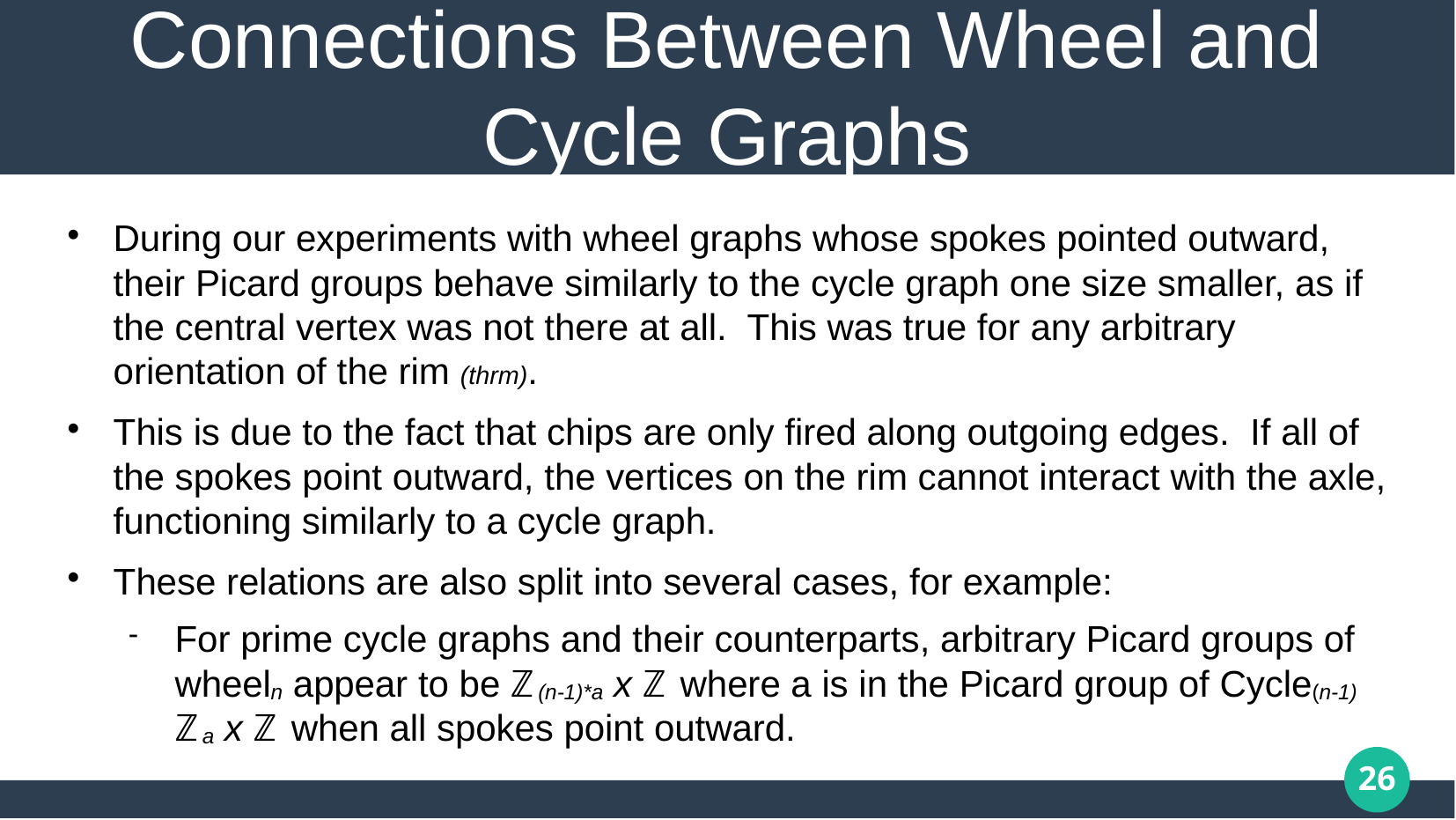

# Connections Between Wheel and Cycle Graphs
During our experiments with wheel graphs whose spokes pointed outward, their Picard groups behave similarly to the cycle graph one size smaller, as if the central vertex was not there at all.  This was true for any arbitrary orientation of the rim (thrm).
This is due to the fact that chips are only fired along outgoing edges.  If all of the spokes point outward, the vertices on the rim cannot interact with the axle, functioning similarly to a cycle graph.
These relations are also split into several cases, for example:
For prime cycle graphs and their counterparts, arbitrary Picard groups of wheeln appear to be ℤ(n-1)*a x ℤ where a is in the Picard group of Cycle(n-1) ℤa x ℤ when all spokes point outward.